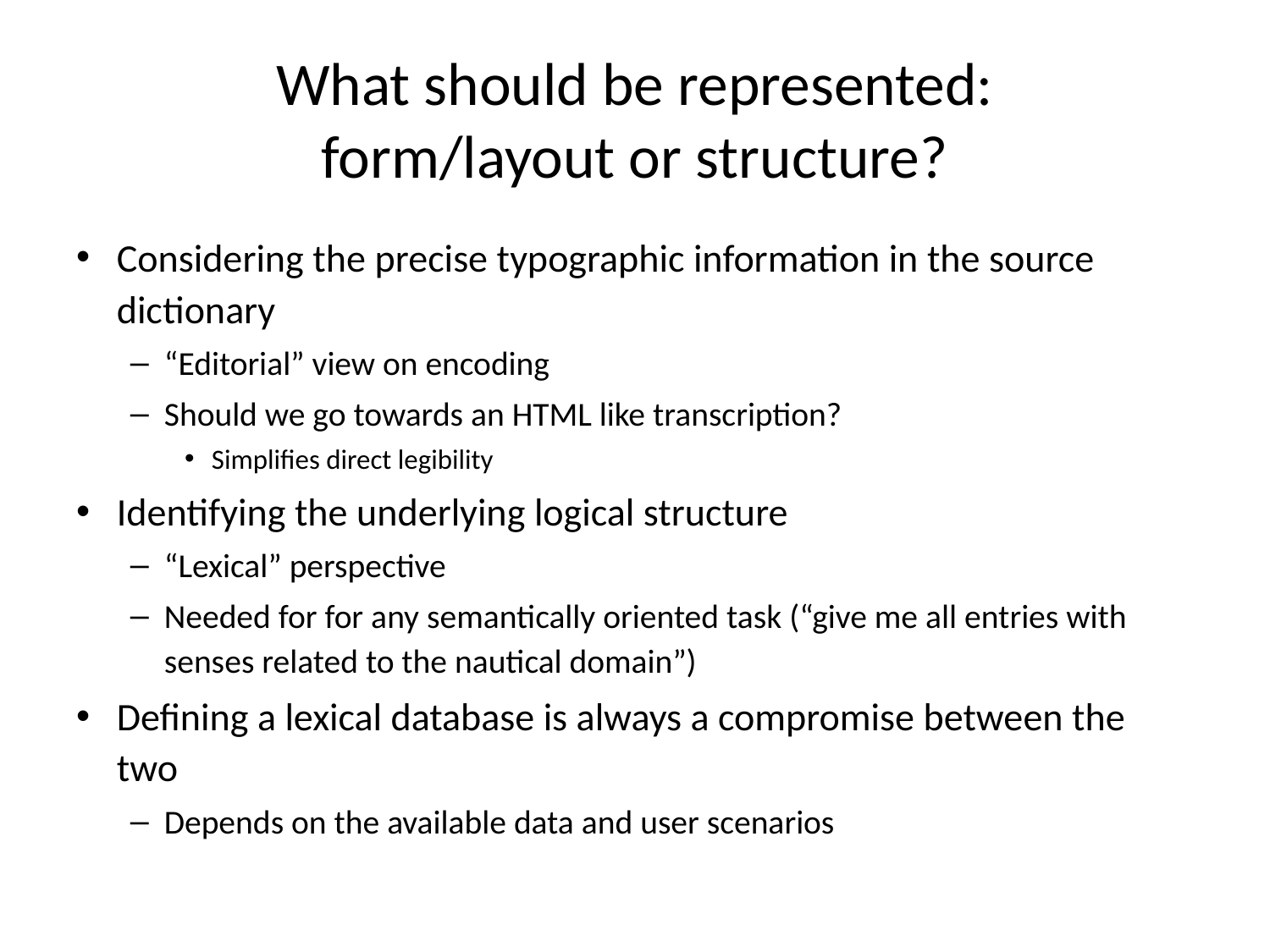

# What should be represented: form/layout or structure?
Considering the precise typographic information in the source dictionary
“Editorial” view on encoding
Should we go towards an HTML like transcription?
Simplifies direct legibility
Identifying the underlying logical structure
“Lexical” perspective
Needed for for any semantically oriented task (“give me all entries with senses related to the nautical domain”)
Defining a lexical database is always a compromise between the two
Depends on the available data and user scenarios